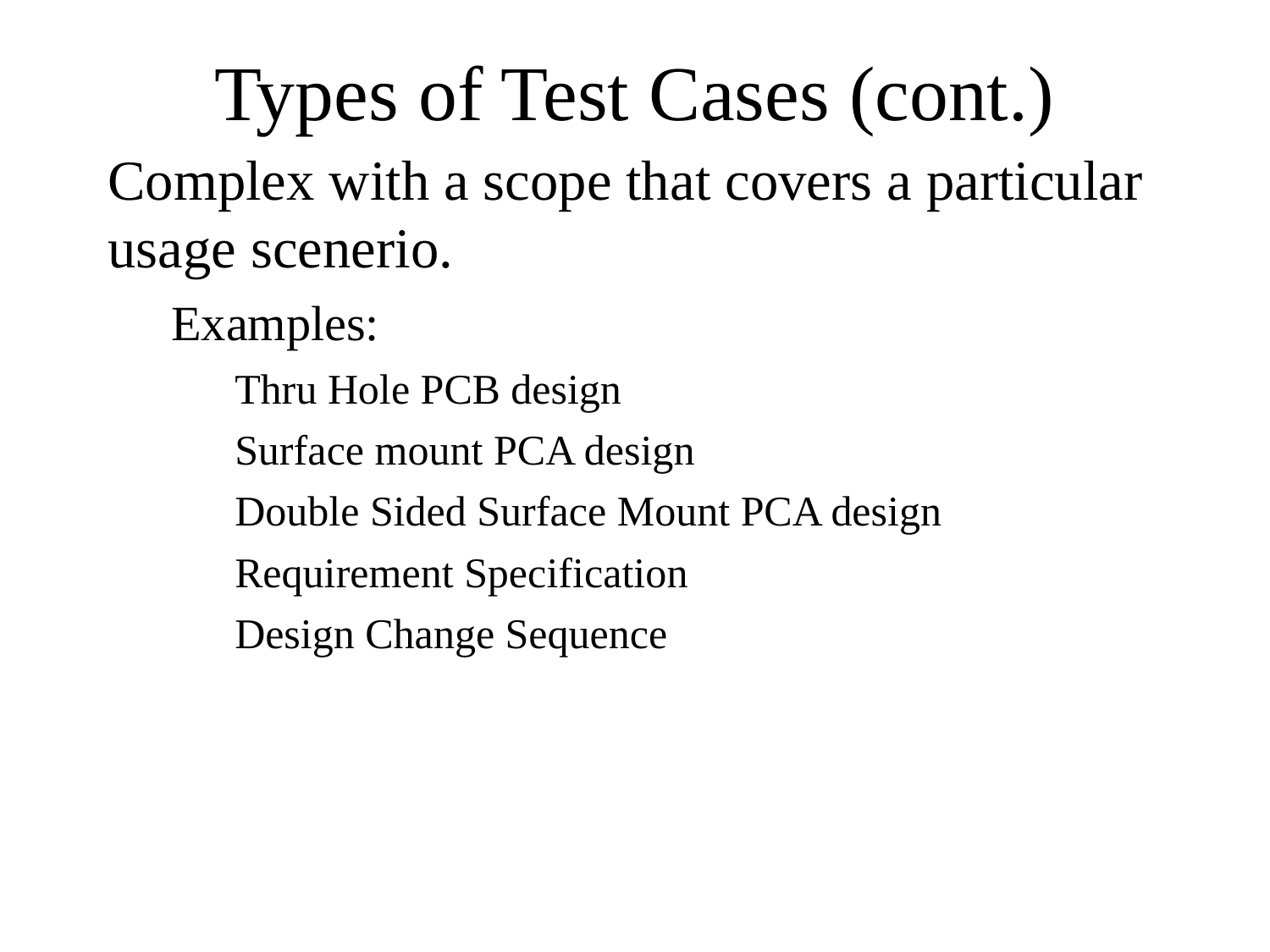

Types of Test Cases (cont.)
Complex with a scope that covers a particular usage scenerio.
Examples:
Thru Hole PCB design
Surface mount PCA design
Double Sided Surface Mount PCA design
Requirement Specification
Design Change Sequence